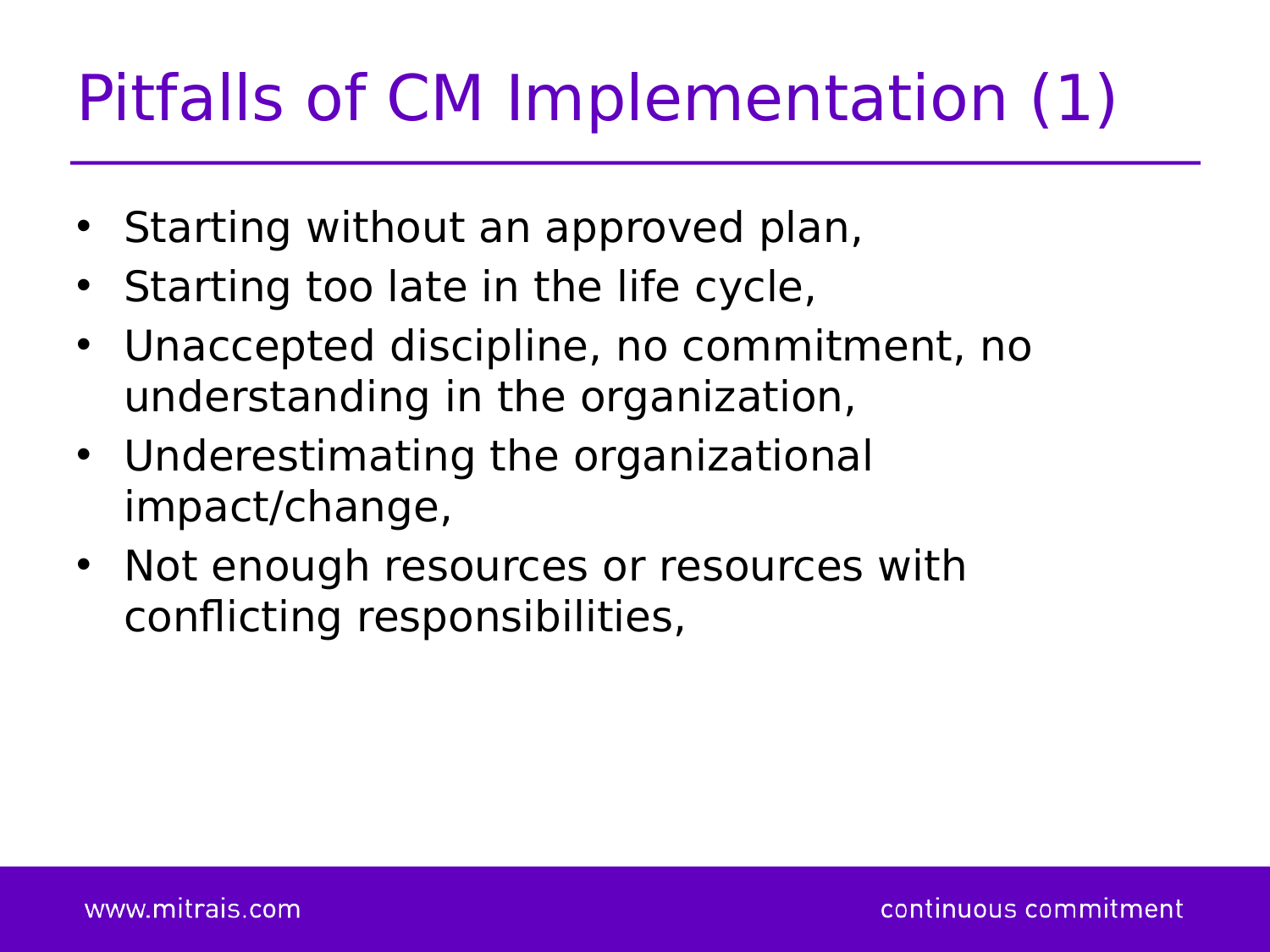

# Pitfalls of CM Implementation (1)
Starting without an approved plan,
Starting too late in the life cycle,
Unaccepted discipline, no commitment, no understanding in the organization,
Underestimating the organizational impact/change,
Not enough resources or resources with conflicting responsibilities,